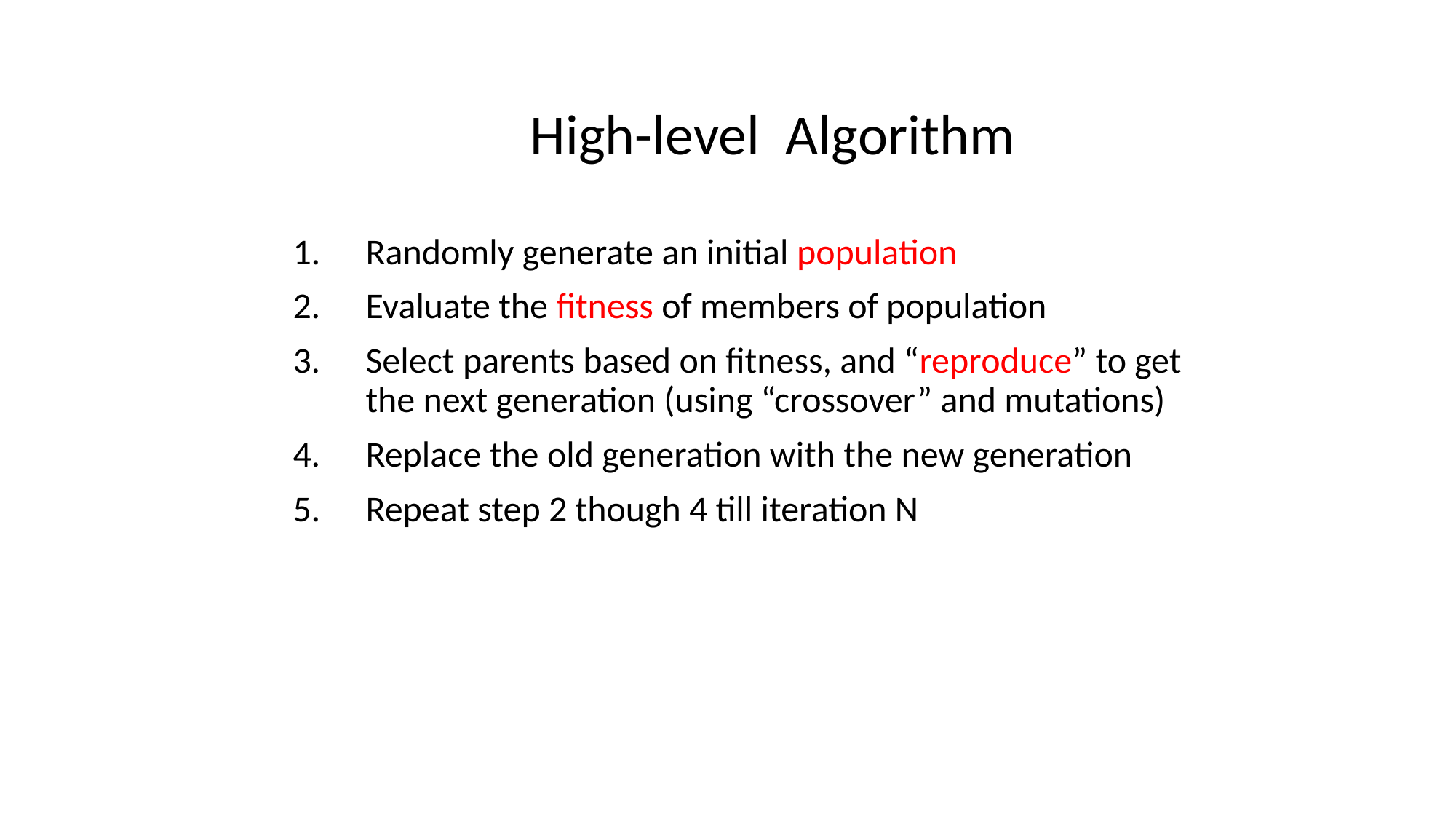

# High-level  Algorithm
Randomly generate an initial population
Evaluate the fitness of members of population
Select parents based on fitness, and “reproduce” to get the next generation (using “crossover” and mutations)
Replace the old generation with the new generation
Repeat step 2 though 4 till iteration N